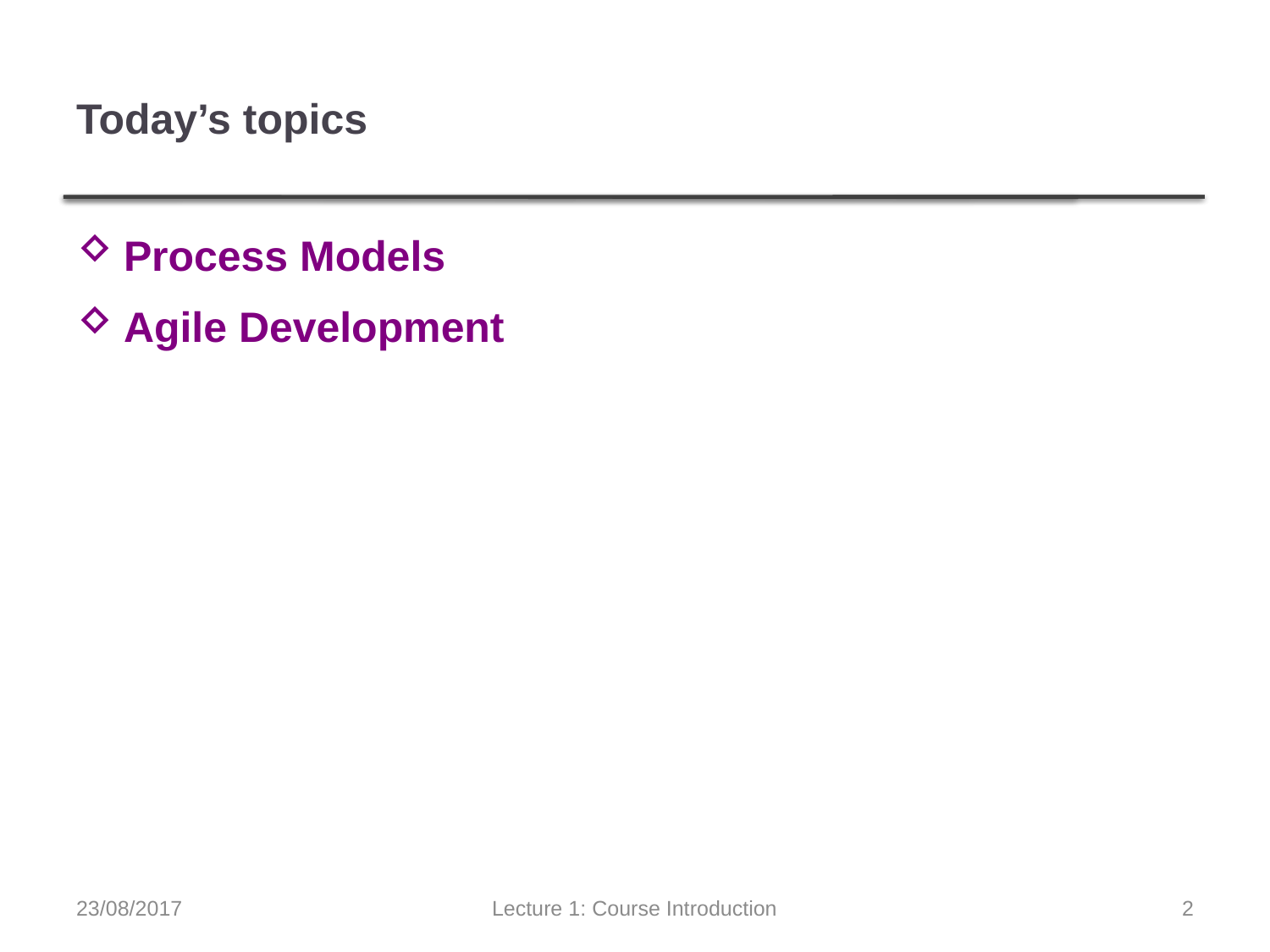

# Today’s topics
Process Models
Agile Development

23/08/2017
Lecture 1: Course Introduction
2